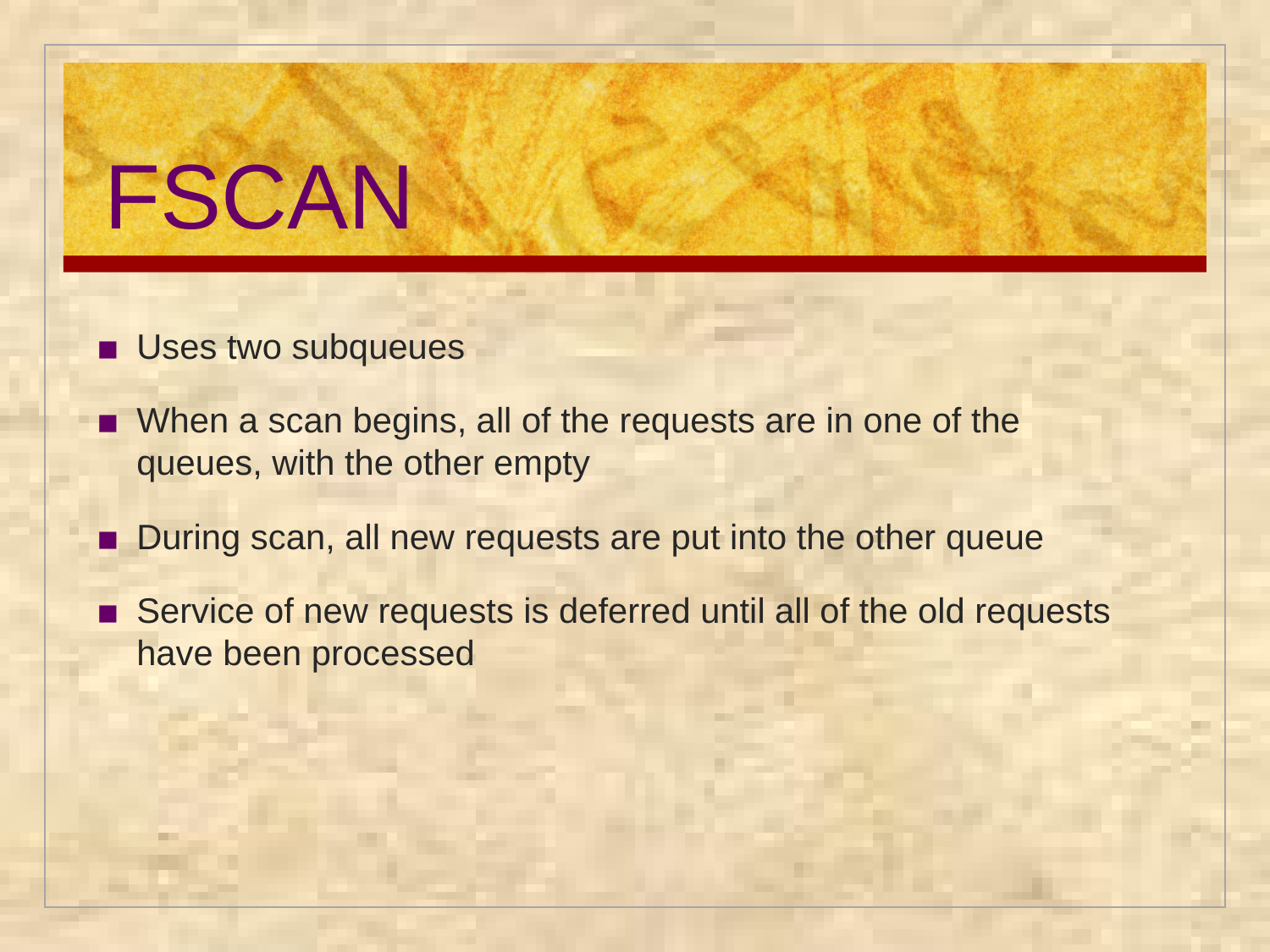

FSCAN
Uses two subqueues
When a scan begins, all of the requests are in one of the queues, with the other empty
During scan, all new requests are put into the other queue
Service of new requests is deferred until all of the old requests have been processed